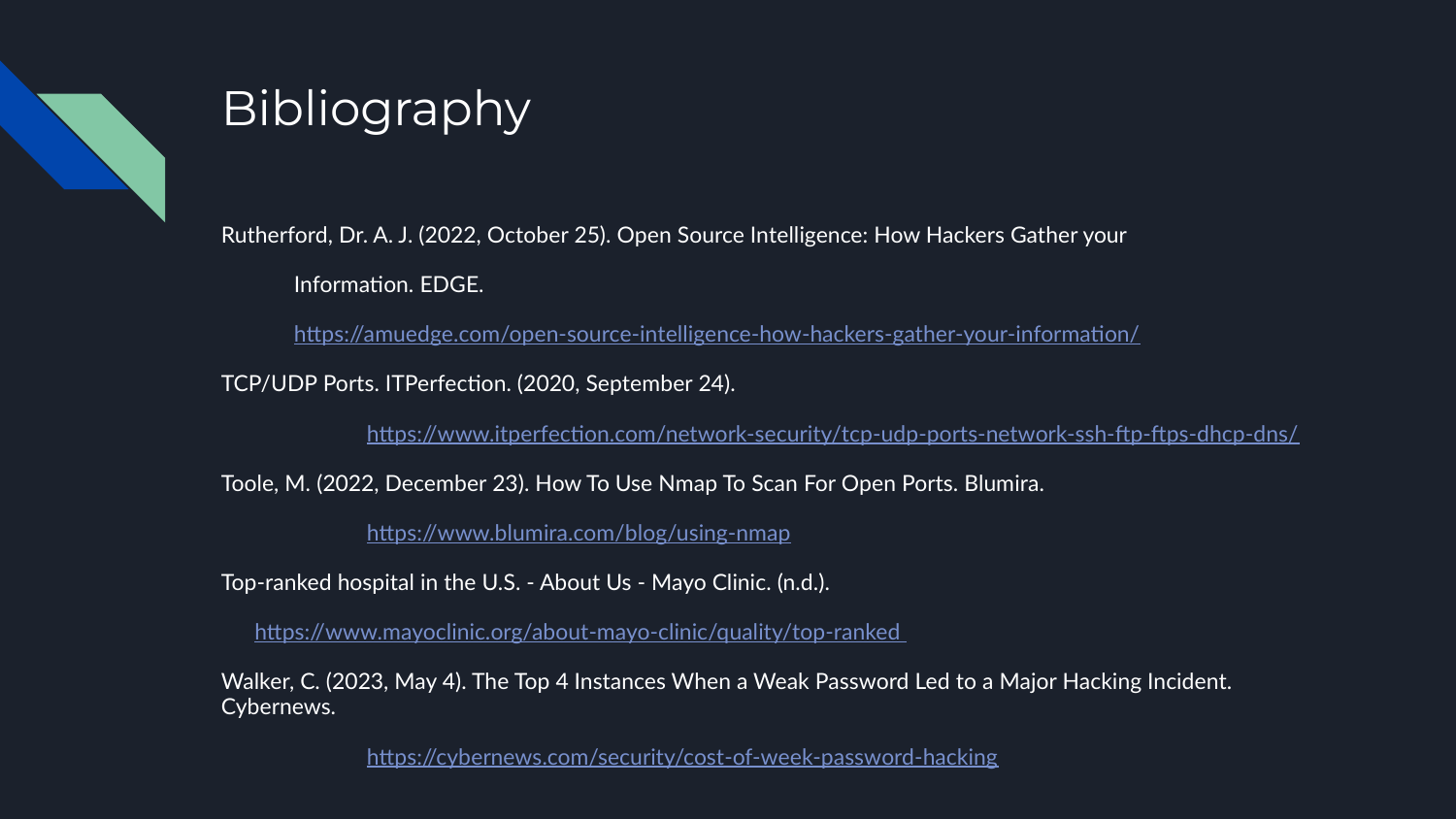

# Bibliography
Rutherford, Dr. A. J. (2022, October 25). Open Source Intelligence: How Hackers Gather your
Information. EDGE.
https://amuedge.com/open-source-intelligence-how-hackers-gather-your-information/
TCP/UDP Ports. ITPerfection. (2020, September 24).
	https://www.itperfection.com/network-security/tcp-udp-ports-network-ssh-ftp-ftps-dhcp-dns/
Toole, M. (2022, December 23). How To Use Nmap To Scan For Open Ports. Blumira.
	https://www.blumira.com/blog/using-nmap
Top-ranked hospital in the U.S. - About Us - Mayo Clinic. (n.d.).    ​
  https://www.mayoclinic.org/about-mayo-clinic/quality/top-ranked ​
Walker, C. (2023, May 4). The Top 4 Instances When a Weak Password Led to a Major Hacking Incident. Cybernews.
	https://cybernews.com/security/cost-of-week-password-hacking